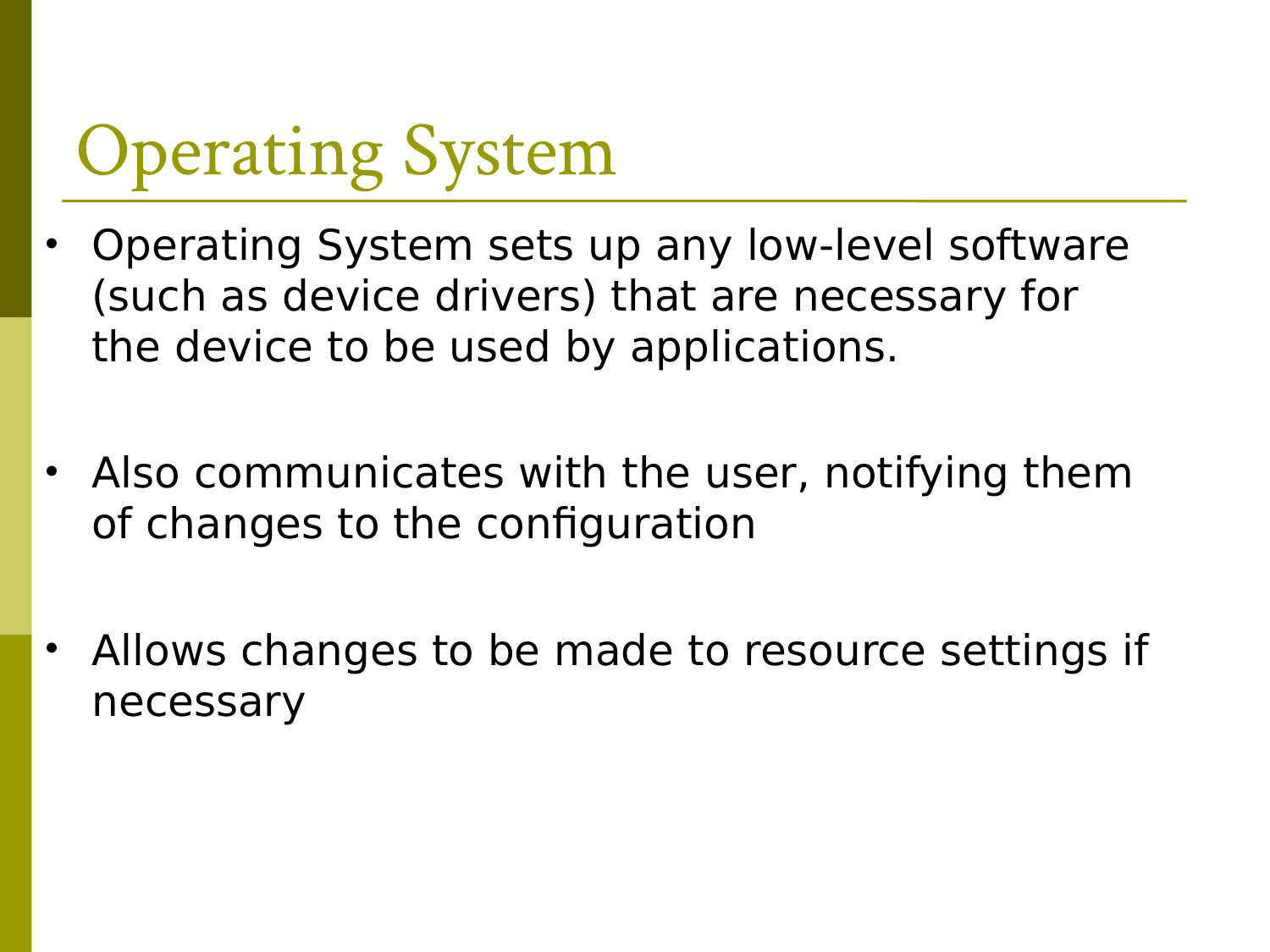

# Operating System
Operating System sets up any low-level software (such as device drivers) that are necessary for the device to be used by applications.

Also communicates with the user, notifying them of changes to the configuration

Allows changes to be made to resource settings if necessary